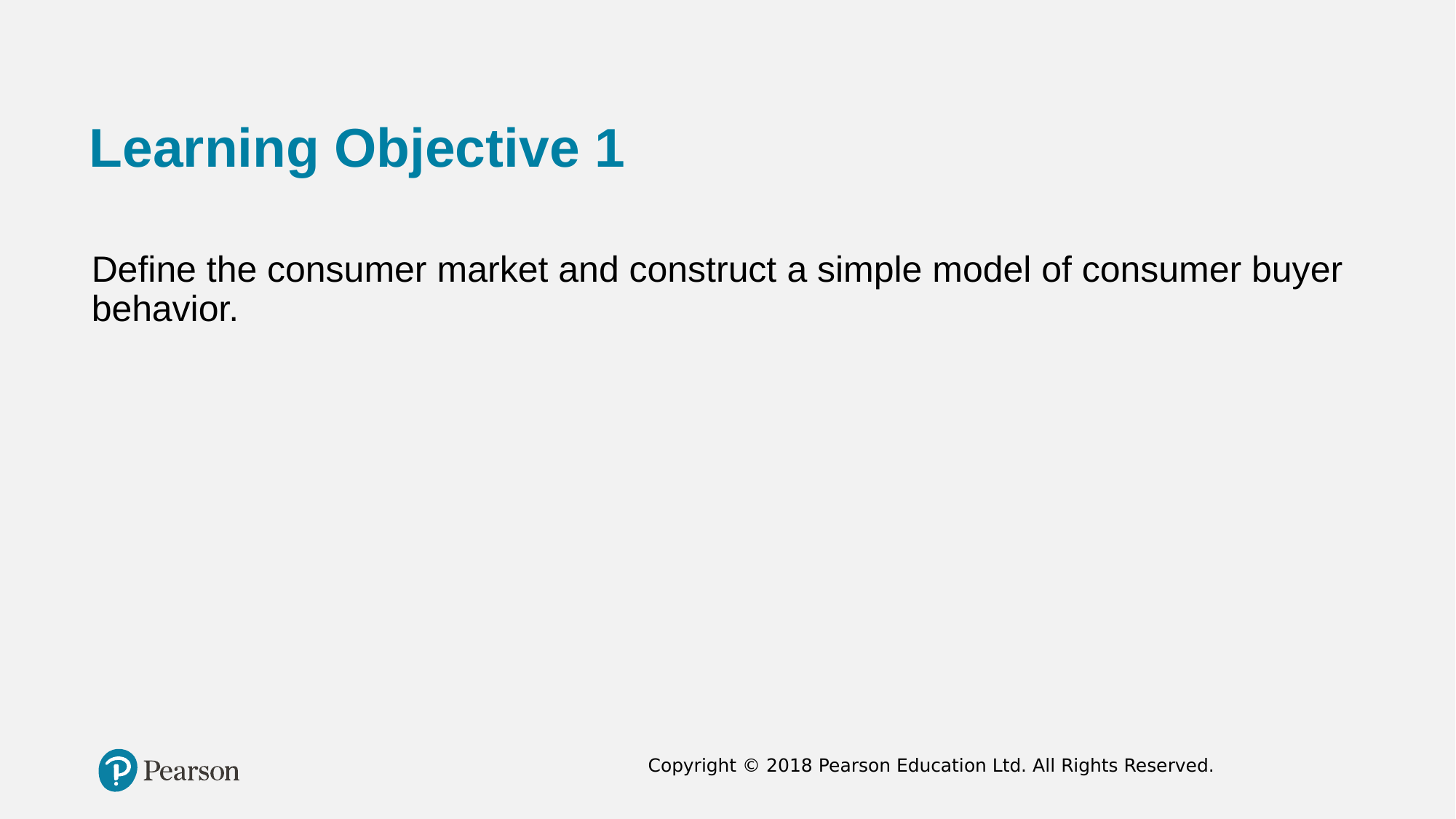

# Learning Objective 1
Define the consumer market and construct a simple model of consumer buyer behavior.